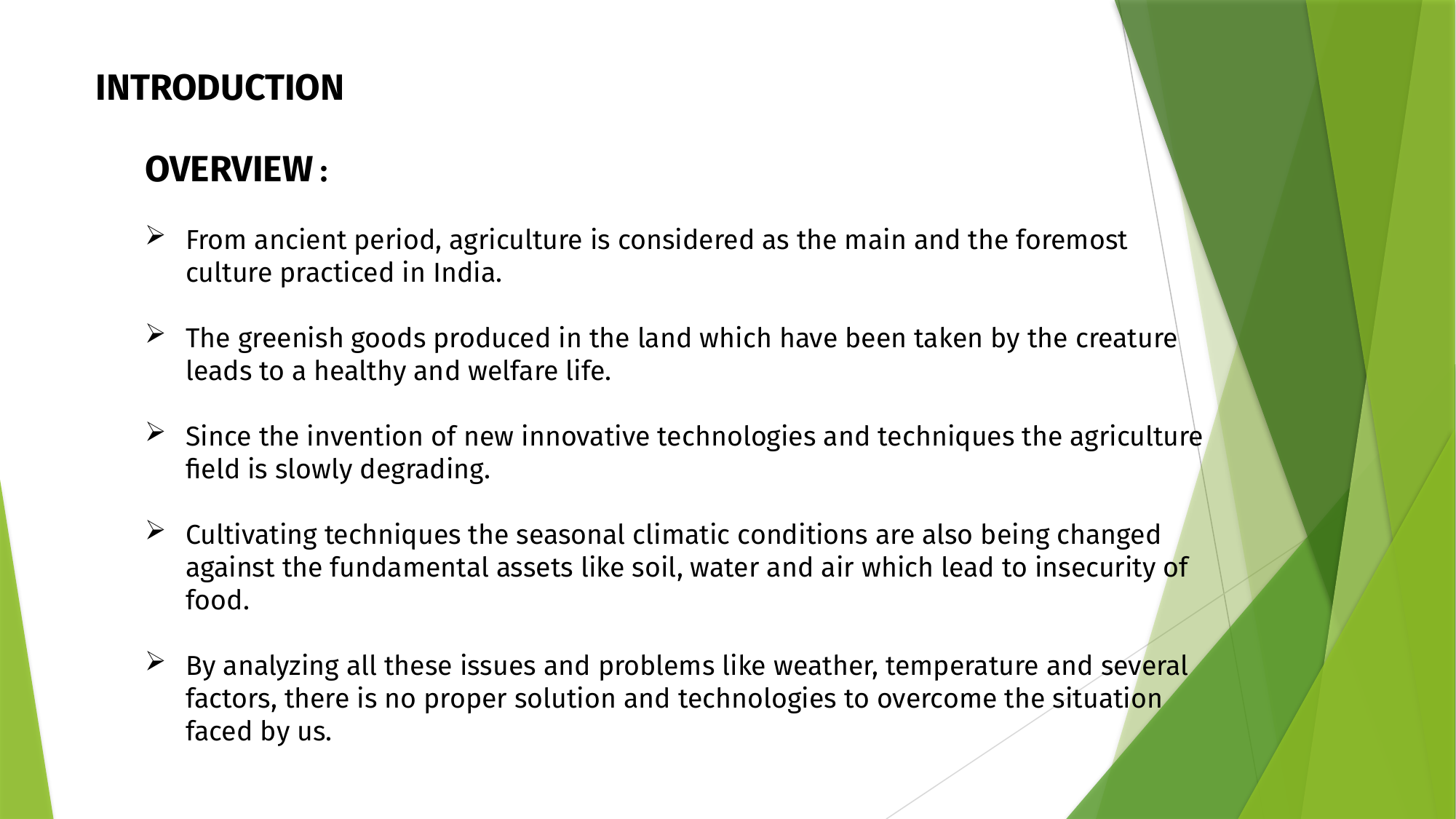

INTRODUCTION
OVERVIEW :

From ancient period, agriculture is considered as the main and the foremost culture practiced in India.

The greenish goods produced in the land which have been taken by the creature leads to a healthy and welfare life.

Since the invention of new innovative technologies and techniques the agriculture field is slowly degrading.

Cultivating techniques the seasonal climatic conditions are also being changed against the fundamental assets like soil, water and air which lead to insecurity of food.

By analyzing all these issues and problems like weather, temperature and several factors, there is no proper solution and technologies to overcome the situation faced by us.